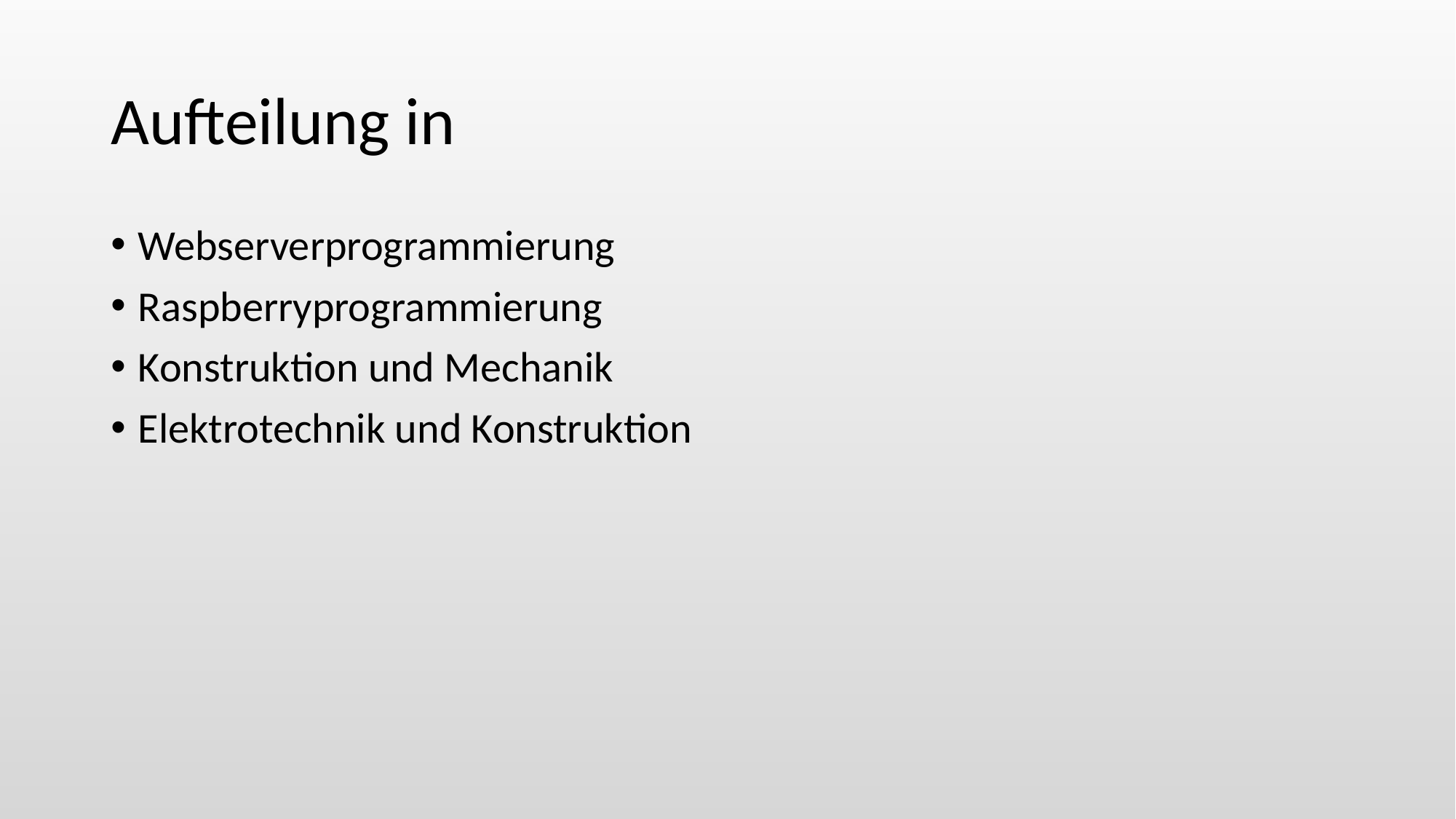

# Aufteilung in
Webserverprogrammierung
Raspberryprogrammierung
Konstruktion und Mechanik
Elektrotechnik und Konstruktion